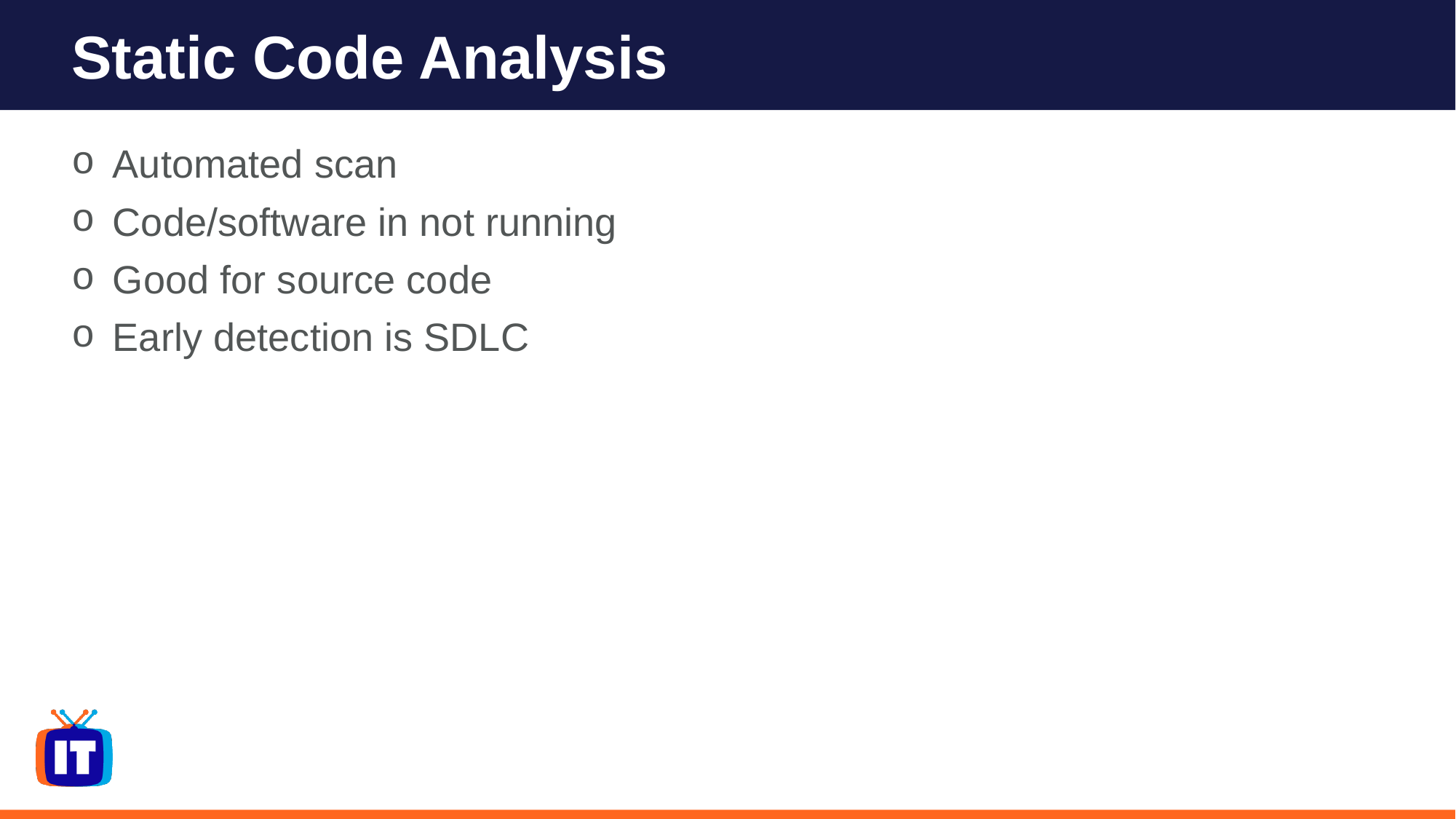

# Static Code Analysis
Automated scan
Code/software in not running
Good for source code
Early detection is SDLC